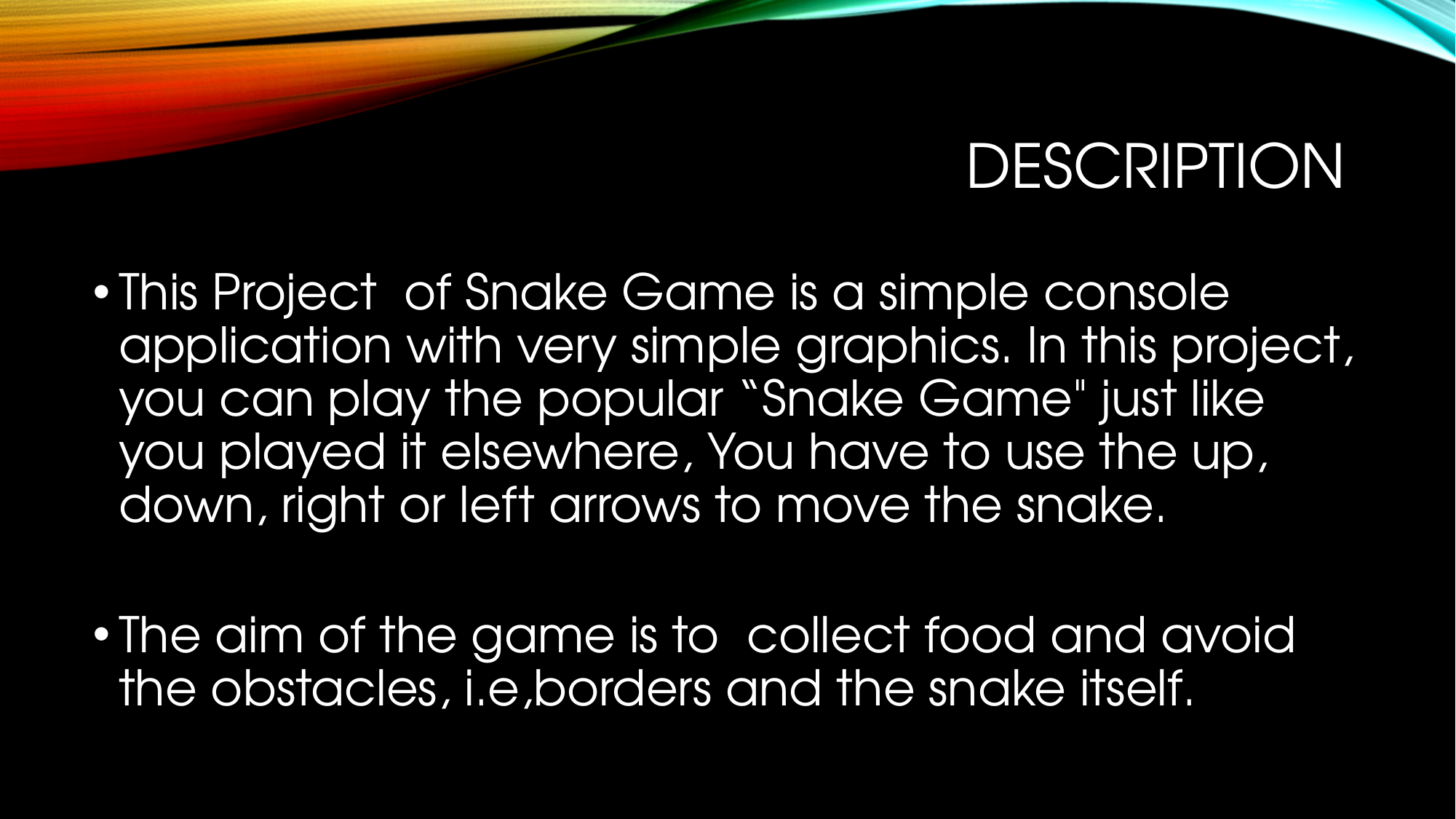

# Description
This Project  of Snake Game is a simple console application with very simple graphics. In this project, you can play the popular “Snake Game" just like you played it elsewhere, You have to use the up, down, right or left arrows to move the snake.

The aim of the game is to  collect food and avoid the obstacles, i.e,borders and the snake itself.